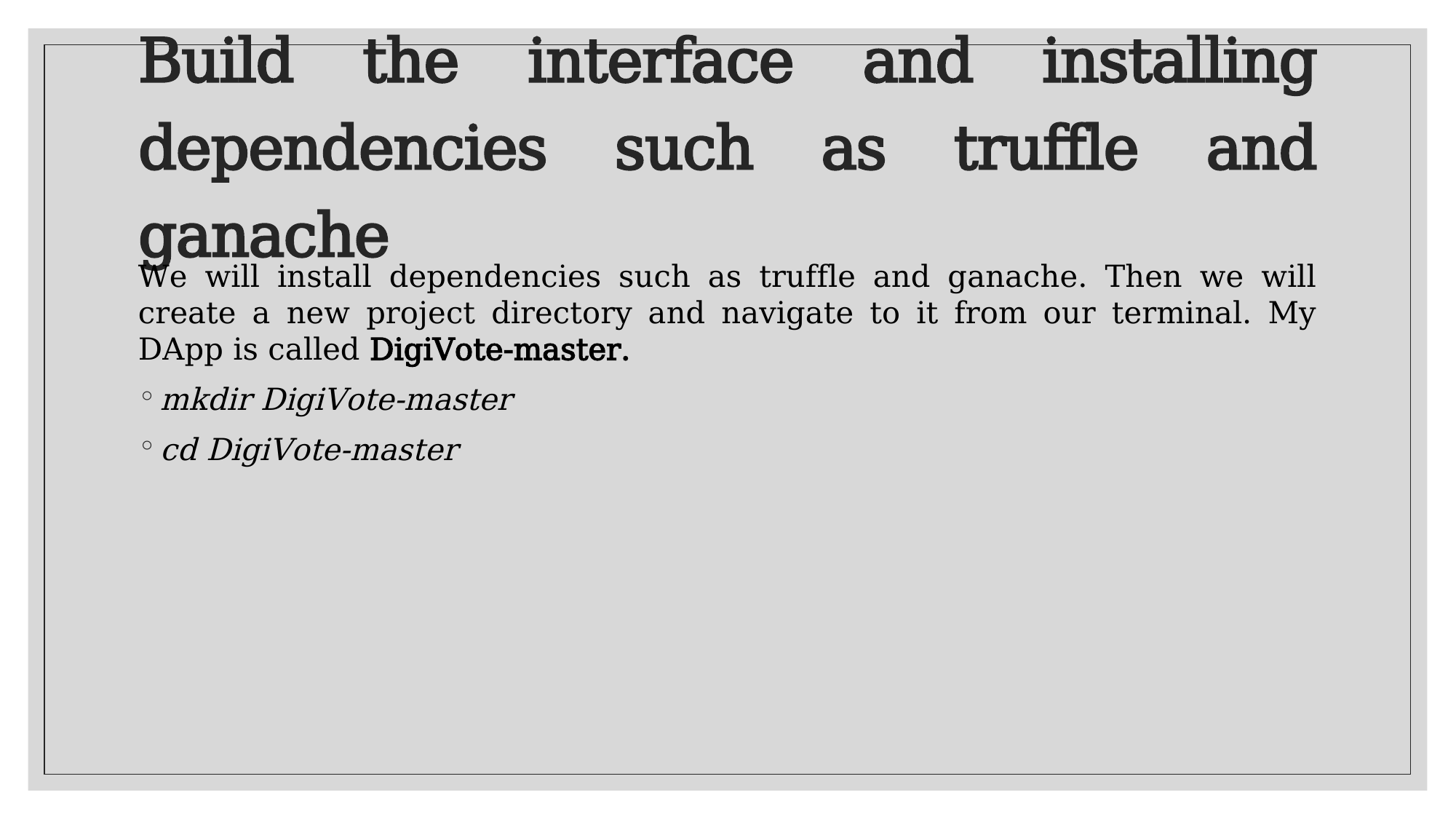

# Build the interface and installing dependencies such as truffle and ganache
We will install dependencies such as truffle and ganache. Then we will create a new project directory and navigate to it from our terminal. My DApp is called DigiVote-master.
mkdir DigiVote-master
cd DigiVote-master